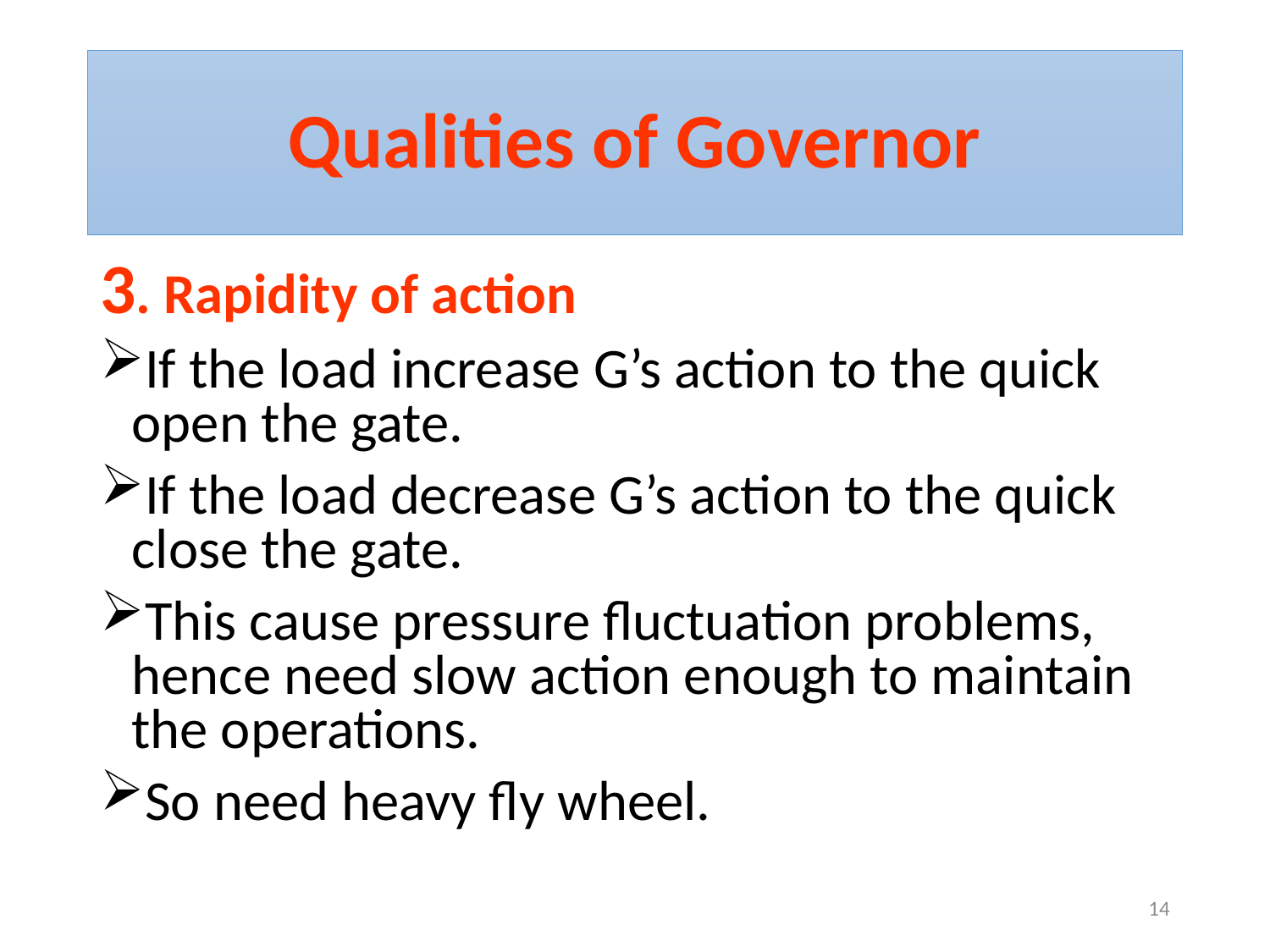

Qualities of Governor
#
3. Rapidity of action
If the load increase G’s action to the quick open the gate.
If the load decrease G’s action to the quick close the gate.
This cause pressure fluctuation problems, hence need slow action enough to maintain the operations.
So need heavy fly wheel.
14